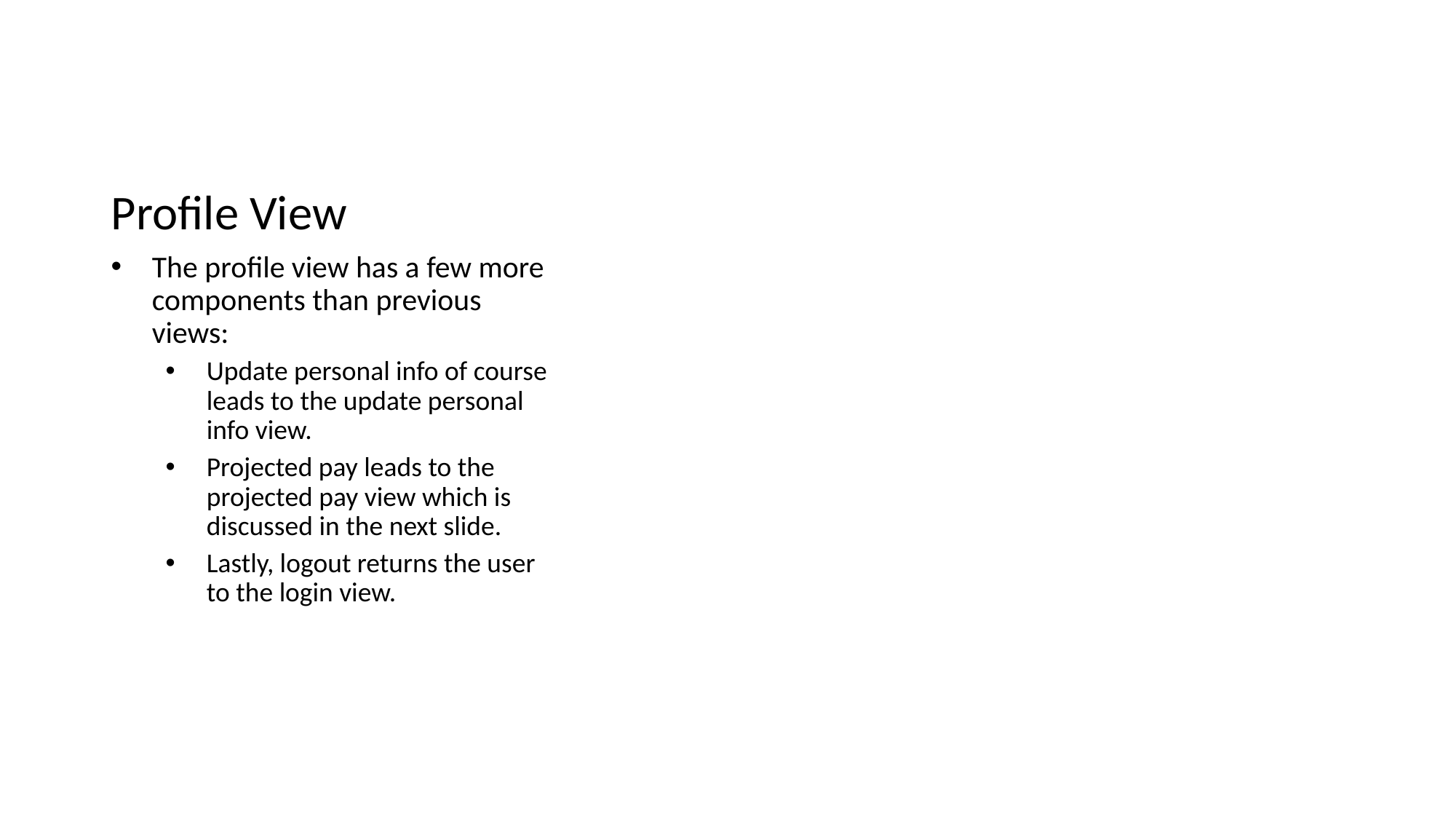

# Profile View

The profile view has a few more components than previous views:
Update personal info of course leads to the update personal info view.
Projected pay leads to the projected pay view which is discussed in the next slide.
Lastly, logout returns the user to the login view.